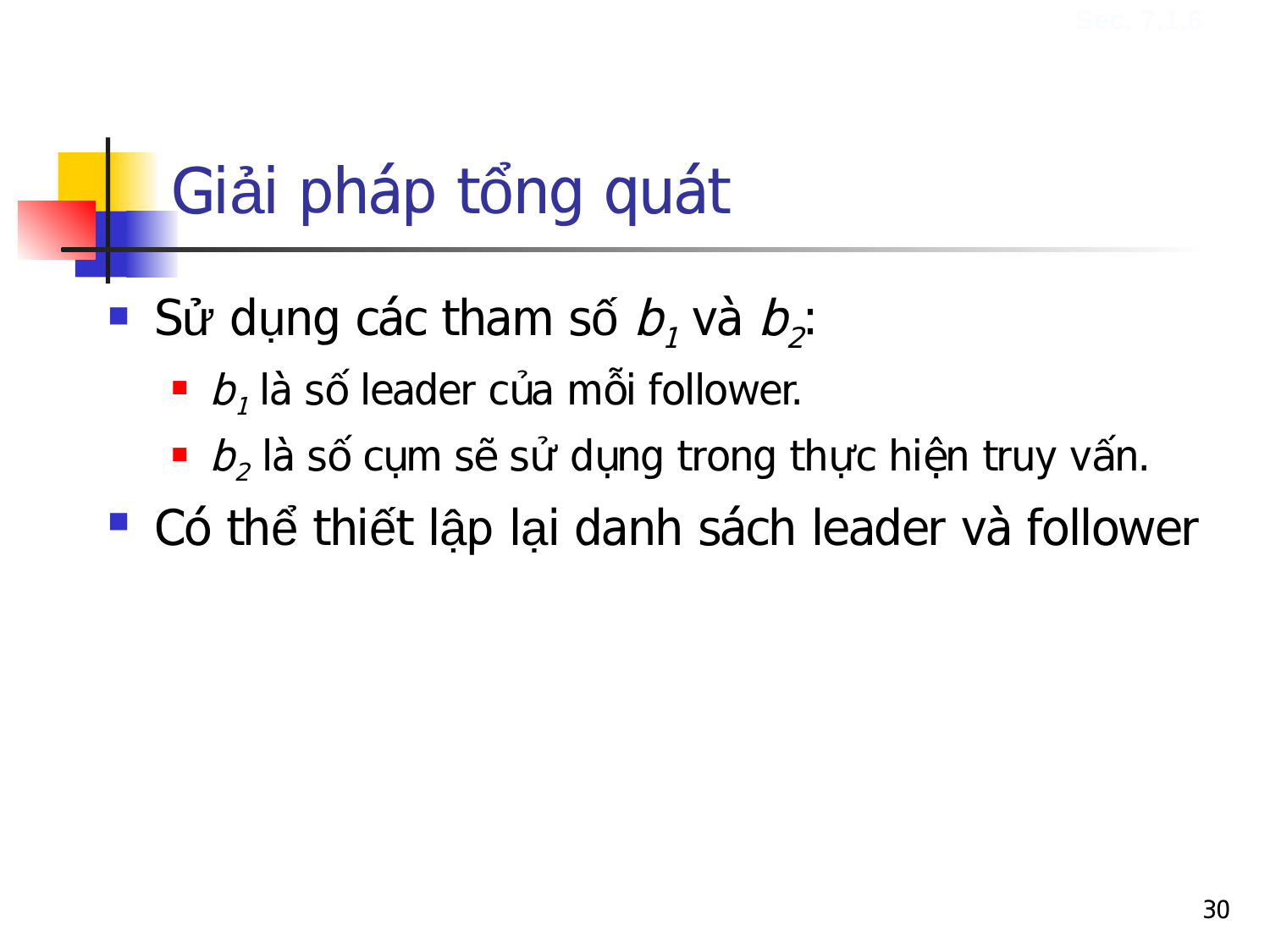

Sec. 7.1.6
# Giải pháp tổng quát
Sử dụng các tham số b1 và b2:
b1 là số leader của mỗi follower.
b2  là số cụm sẽ sử dụng trong thực hiện truy vấn.
Có thể thiết lập lại danh sách leader và follower
30